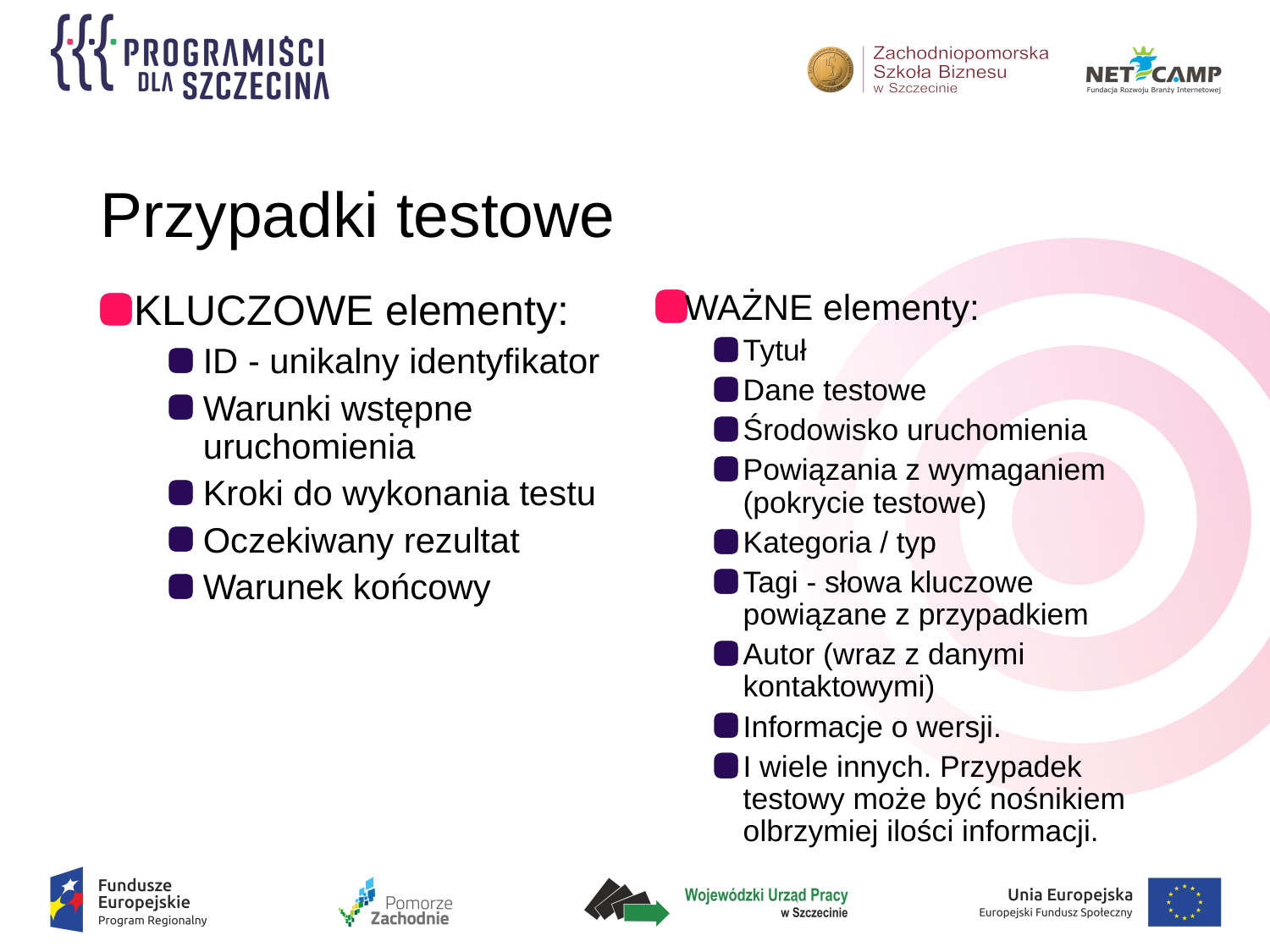

# Przypadki testowe
KLUCZOWE elementy:
ID - unikalny identyfikator
Warunki wstępne uruchomienia
Kroki do wykonania testu
Oczekiwany rezultat
Warunek końcowy

WAŻNE elementy:
Tytuł
Dane testowe
Środowisko uruchomienia
Powiązania z wymaganiem (pokrycie testowe)
Kategoria / typ
Tagi - słowa kluczowe powiązane z przypadkiem
Autor (wraz z danymi kontaktowymi)
Informacje o wersji.
I wiele innych. Przypadek testowy może być nośnikiem olbrzymiej ilości informacji.